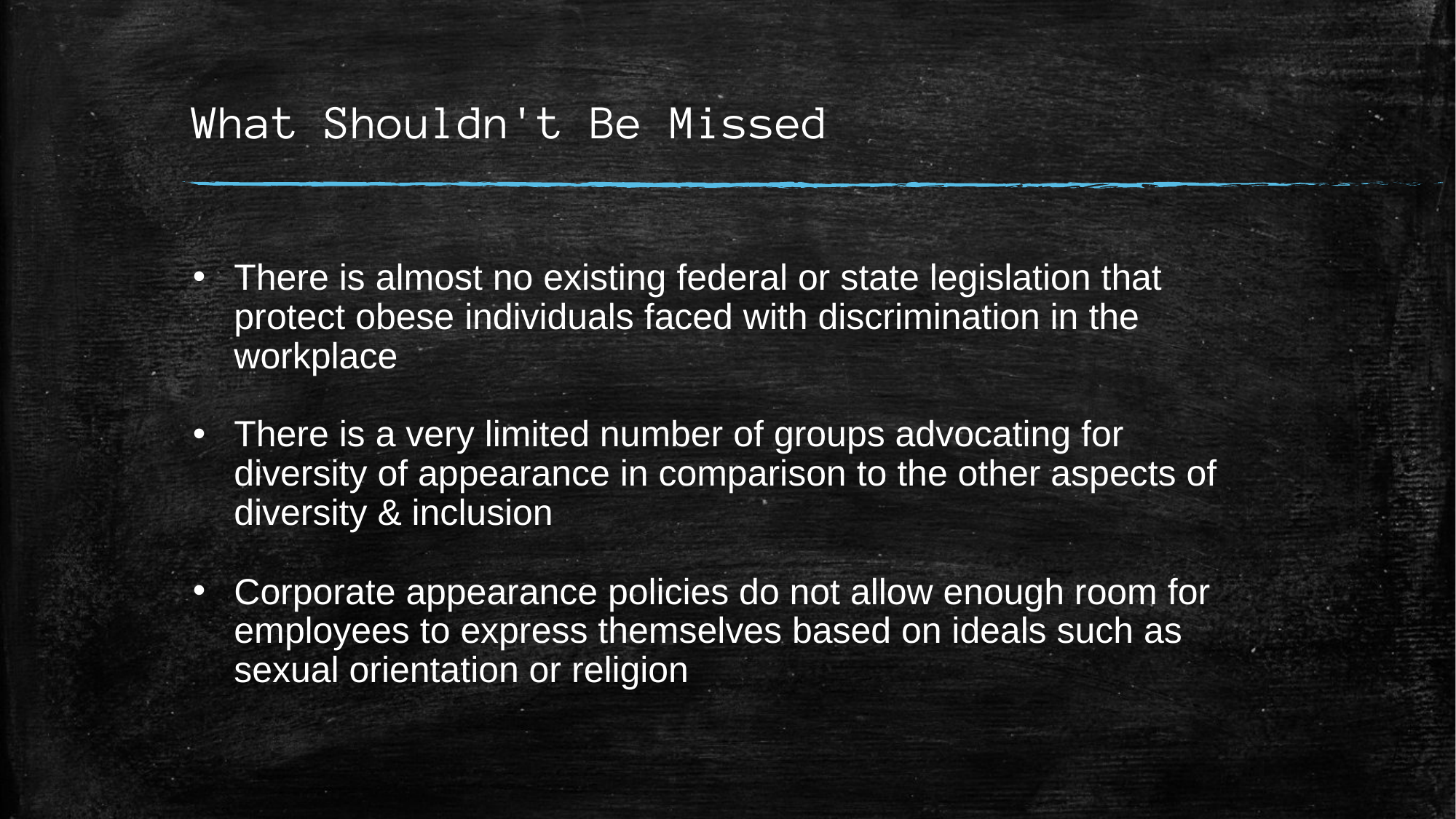

# What Shouldn't Be Missed

There is almost no existing federal or state legislation that protect obese individuals faced with discrimination in the workplace

There is a very limited number of groups advocating for diversity of appearance in comparison to the other aspects of diversity & inclusion

Corporate appearance policies do not allow enough room for employees to express themselves based on ideals such as sexual orientation or religion